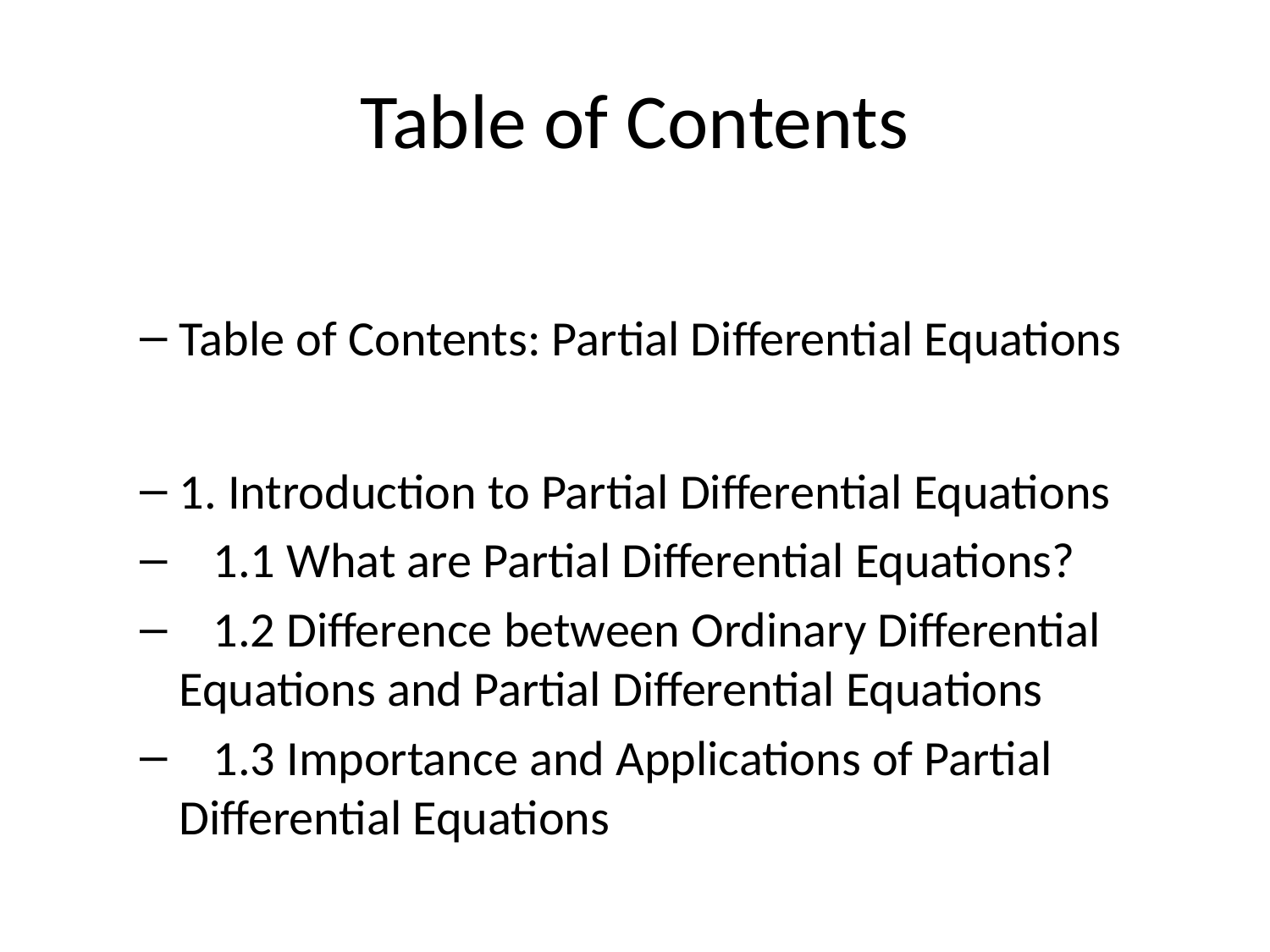

# Table of Contents

Table of Contents: Partial Differential Equations

1. Introduction to Partial Differential Equations
   1.1 What are Partial Differential Equations?
   1.2 Difference between Ordinary Differential Equations and Partial Differential Equations
   1.3 Importance and Applications of Partial Differential Equations

2. Classification of Partial Differential Equations
   2.1 Linear and Nonlinear Partial Differential Equations
   2.2 First Order Partial Differential Equations
   2.3 Second Order Partial Differential Equations
   2.4 Elliptic, Parabolic, and Hyperbolic Partial Differential Equations

3. Solution Techniques for Partial Differential Equations
   3.1 Method of Separation of Variables
   3.2 Fourier Series and Fourier Transform
   3.3 Laplace Transform
   3.4 Numerical Methods for Partial Differential Equations

4. Boundary Value Problems and Initial Value Problems
   4.1 Boundary Conditions for Partial Differential Equations
   4.2 Well-Posedness of Boundary Value Problems
   4.3 Initial Conditions and Initial Value Problems
   4.4 Analytical and Numerical Solutions for Boundary Value Problems

5. Applications of Partial Differential Equations
   5.1 Heat Equation and Thermal Conduction
   5.2 Wave Equation and Vibrations
   5.3 Laplace's Equation and Potential Theory
   5.4 Fluid Dynamics and Navier-Stokes Equations
   5.5 Electromagnetic Equations and Maxwell's Equations

6. Advanced Topics in Partial Differential Equations
   6.1 Nonlinear Partial Differential Equations: Burgers' Equation, Korteweg-de Vries Equation
   6.2 Green's Functions and Integral Transforms
   6.3 Existence and Uniqueness of Solutions
   6.4 Numerical Methods for Time-Dependent Partial Differential Equations
   6.5 Numerical Solutions for Nonlinear Partial Differential Equations

7. Conclusion
   7.1 Summary of Partial Differential Equations Concepts and Techniques
   7.2 Future Directions and Challenges in Partial Differential Equations Research

8. References
   8.1 Books, Journals, and Research Papers
   8.2 Online Resources and Software Tools